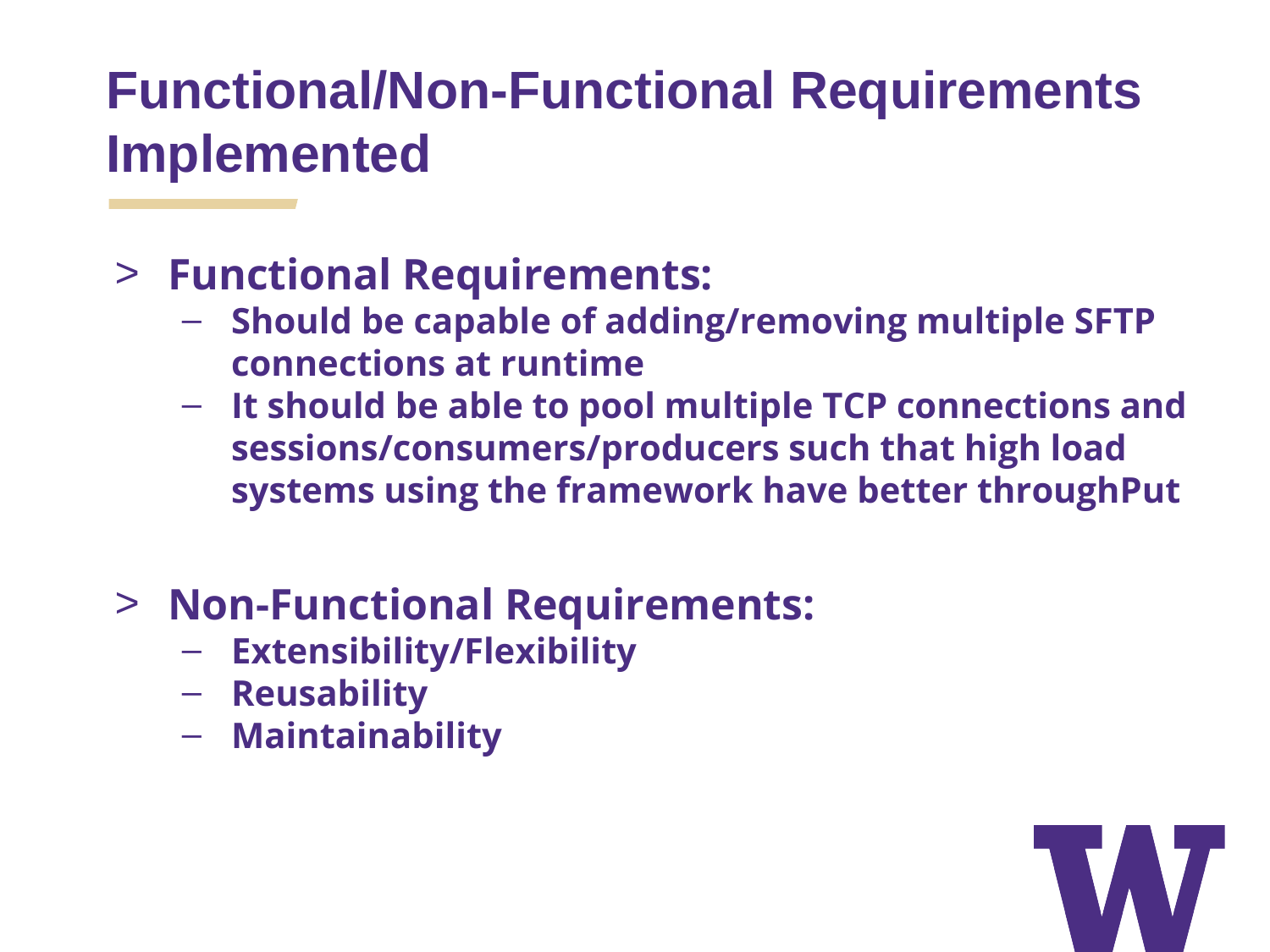

# Functional/Non-Functional Requirements Implemented
Functional Requirements:
Should be capable of adding/removing multiple SFTP connections at runtime
It should be able to pool multiple TCP connections and sessions/consumers/producers such that high load systems using the framework have better throughPut

Non-Functional Requirements:
Extensibility/Flexibility
Reusability
Maintainability